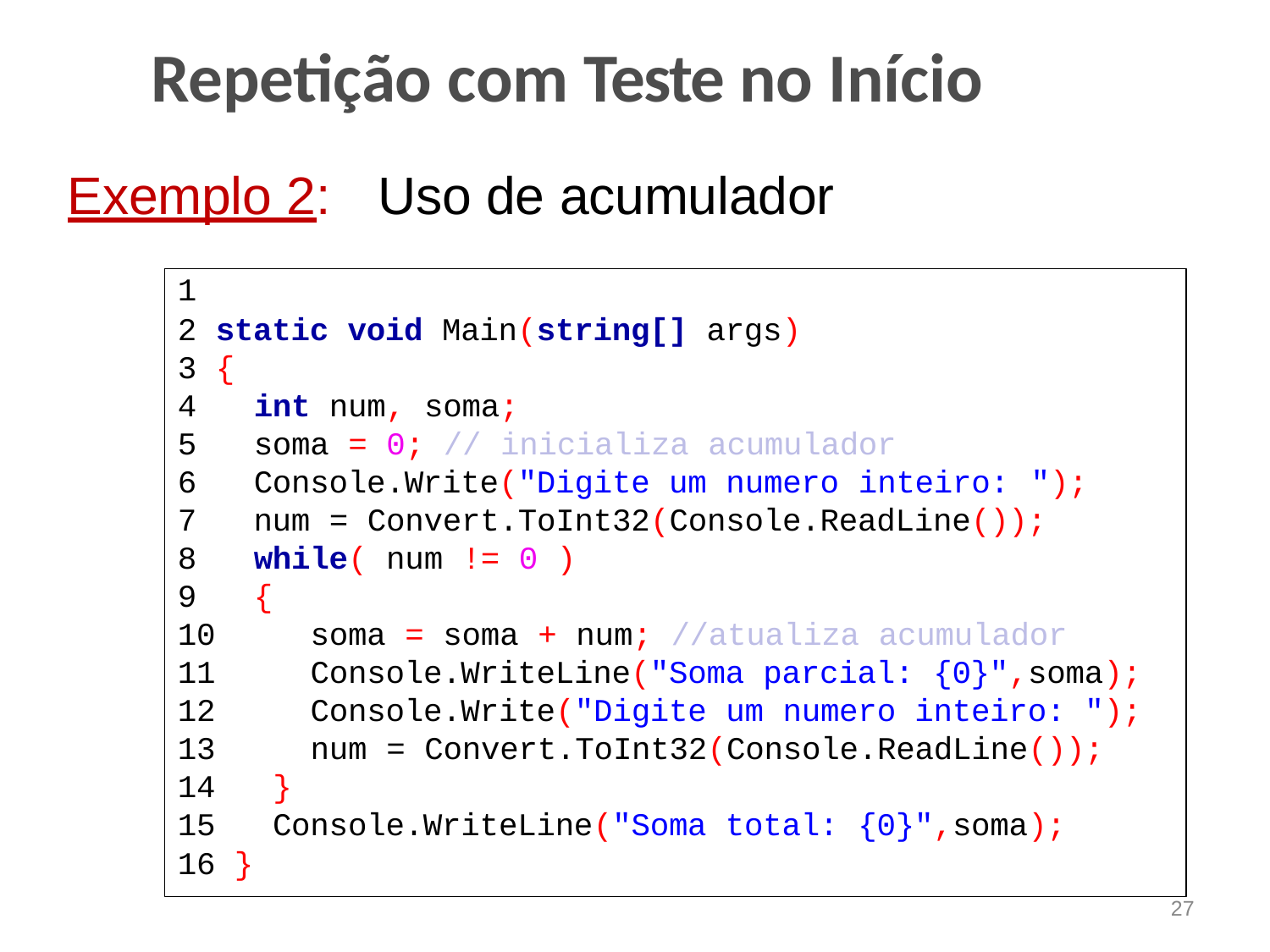

# Repetição com Teste no Início
Exemplo 2:	Uso de acumulador

| 1 |  |  |  |
| --- | --- | --- | --- |
| 2 | static void Main(string[] args) |  |  |
| 3 | { |  |  |
| 4 | int num, soma; |  |  |
| 5 | soma = 0; // inicializa acumulador |  |  |
| 6 | Console.Write("Digite um numero inteiro: |  | "); |
| 7 |  | num = Convert.ToInt32(Console.ReadLine()); |  |
| 8 |  | while( num != 0 ) |  |
| 9 |  | { |  |
| 10 |  | soma = soma + num; //atualiza acumulador |  |
| 11 |  | Console.WriteLine("Soma parcial: {0}",soma); |  |
| 12 |  | Console.Write("Digite um numero inteiro: "); |  |
| 13 |  | num = Convert.ToInt32(Console.ReadLine()); |  |
| 14 |  | } |  |
| 15 |  | Console.WriteLine("Soma total: {0}",soma); |  |
| 16 | } |  |  |
27